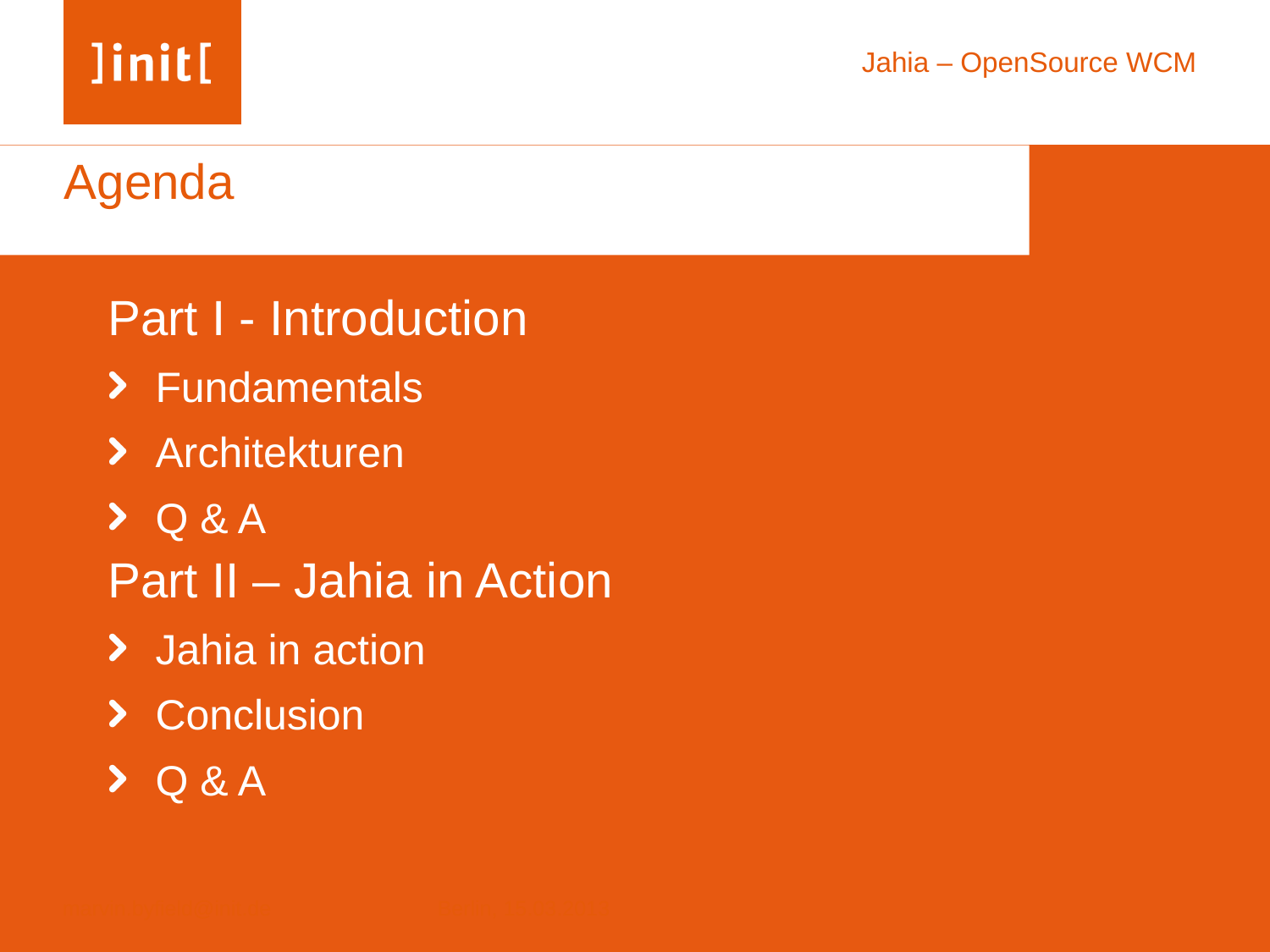

Part I - Introduction
Fundamentals
Architekturen
Q & A
Part II – Jahia in Action
Jahia in action
Conclusion
Q & A

Berlin, 15.03.2013
marvin.byfield@init.de